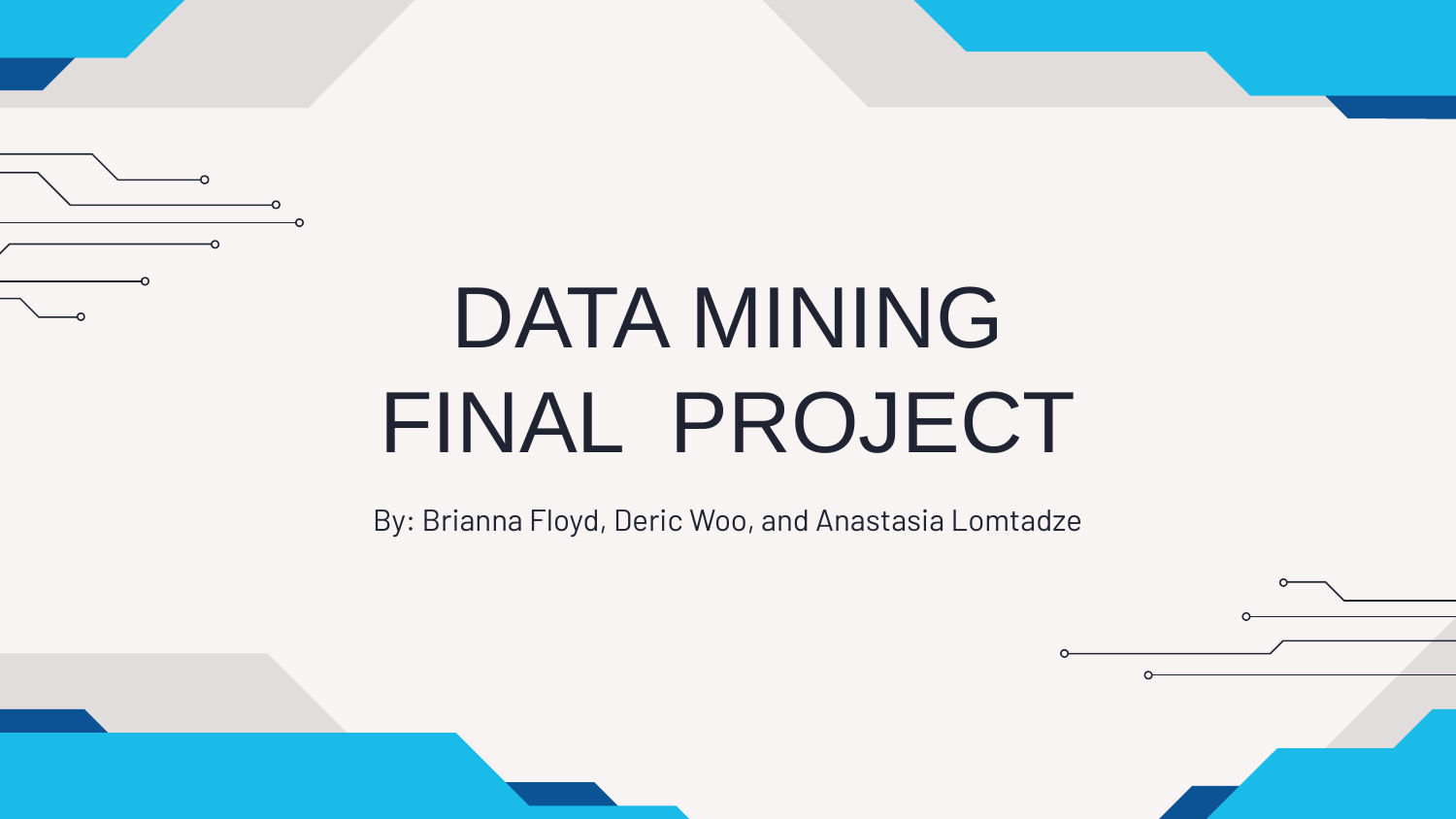

# DATA MINING
FINAL  PROJECT
By: Brianna Floyd, Deric Woo, and Anastasia Lomtadze